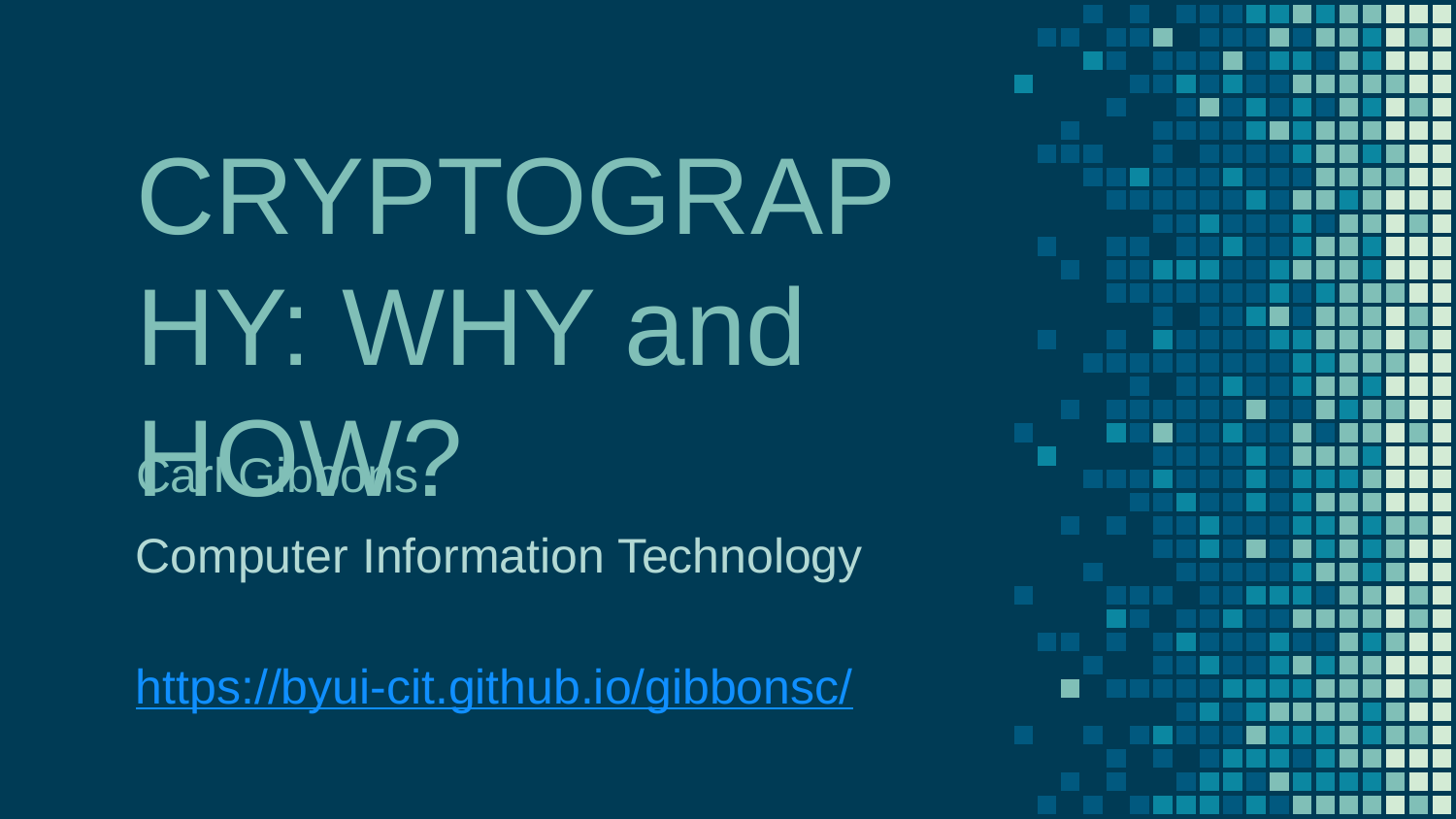

# CRYPTOGRAPHY: WHY and HOW?
Carl Gibbons
Computer Information Technology
https://byui-cit.github.io/gibbonsc/